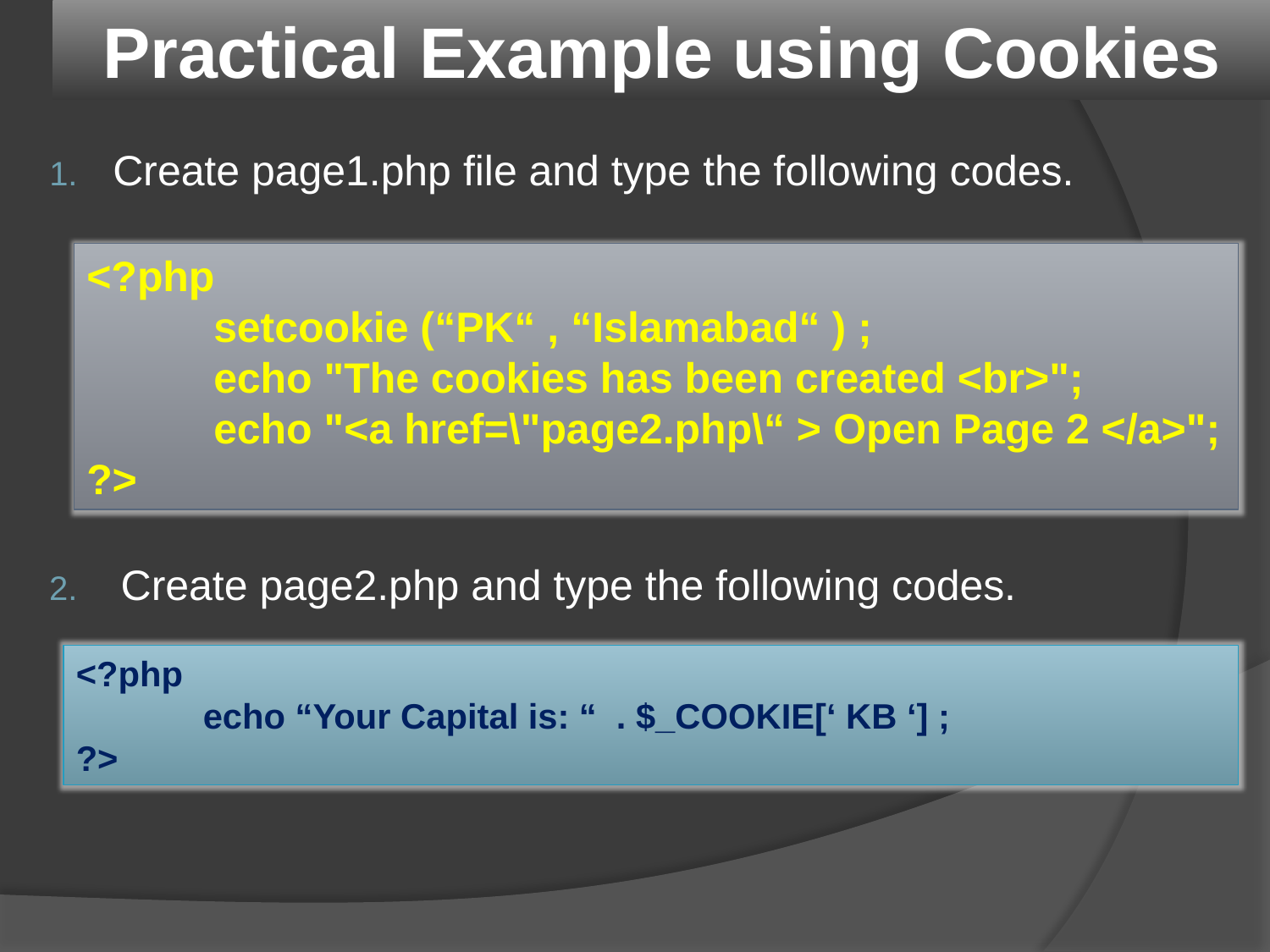

# Practical Example using Cookies
Create page1.php file and type the following codes.

Create page2.php and type the following codes.
<?php
	setcookie (“PK“ , “Islamabad“ ) ;
	echo "The cookies has been created <br>";
	echo "<a href=\"page2.php\“ > Open Page 2 </a>";
?>
<?php
	echo “Your Capital is: “  . $_COOKIE[‘ KB ‘] ;
?>